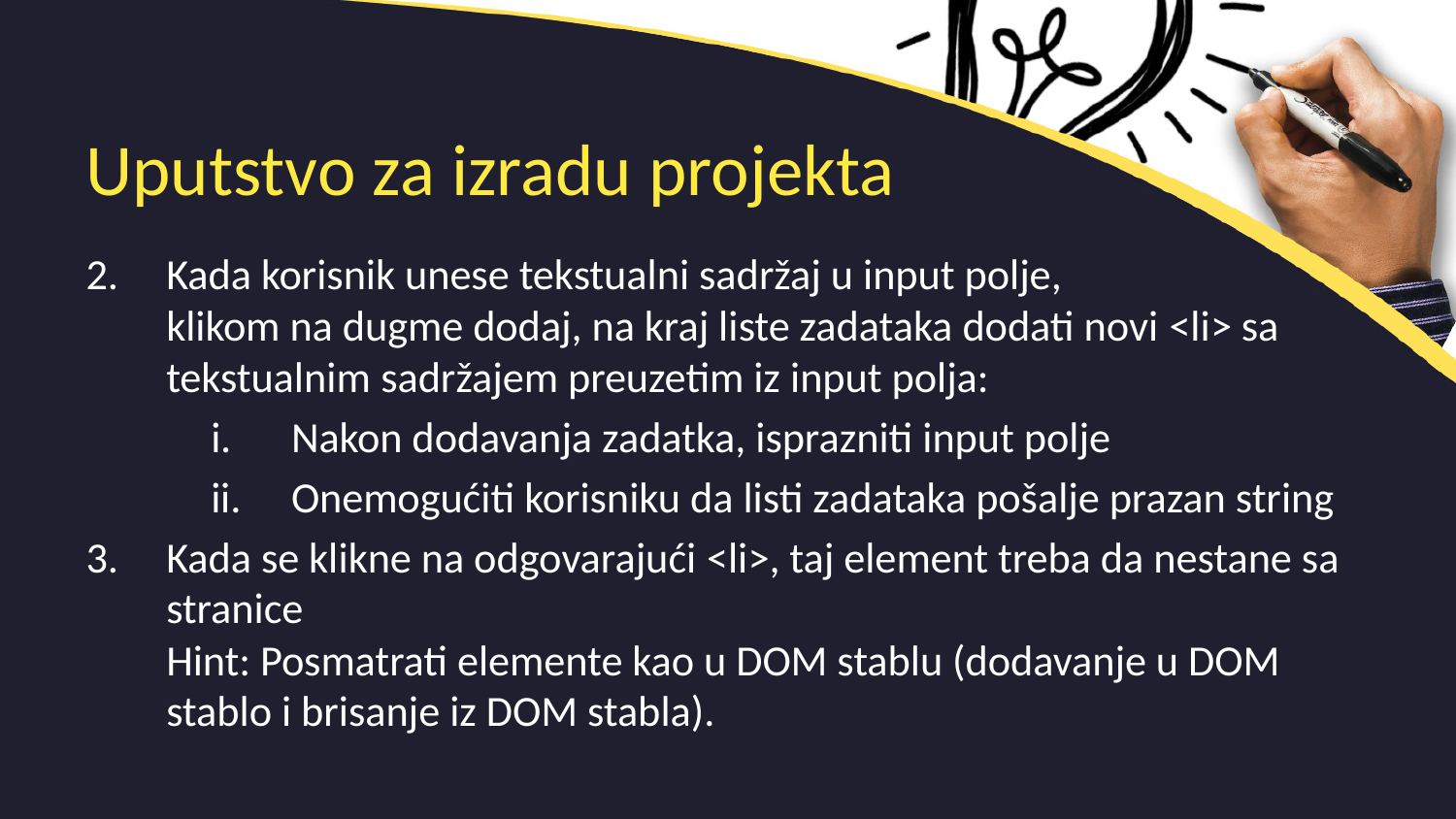

# Uputstvo za izradu projekta
Kada korisnik unese tekstualni sadržaj u input polje,
klikom na dugme dodaj, na kraj liste zadataka dodati novi <li> sa tekstualnim sadržajem preuzetim iz input polja:
Nakon dodavanja zadatka, isprazniti input polje
Onemogućiti korisniku da listi zadataka pošalje prazan string
Kada se klikne na odgovarajući <li>, taj element treba da nestane sa stranice
Hint: Posmatrati elemente kao u DOM stablu (dodavanje u DOM stablo i brisanje iz DOM stabla).